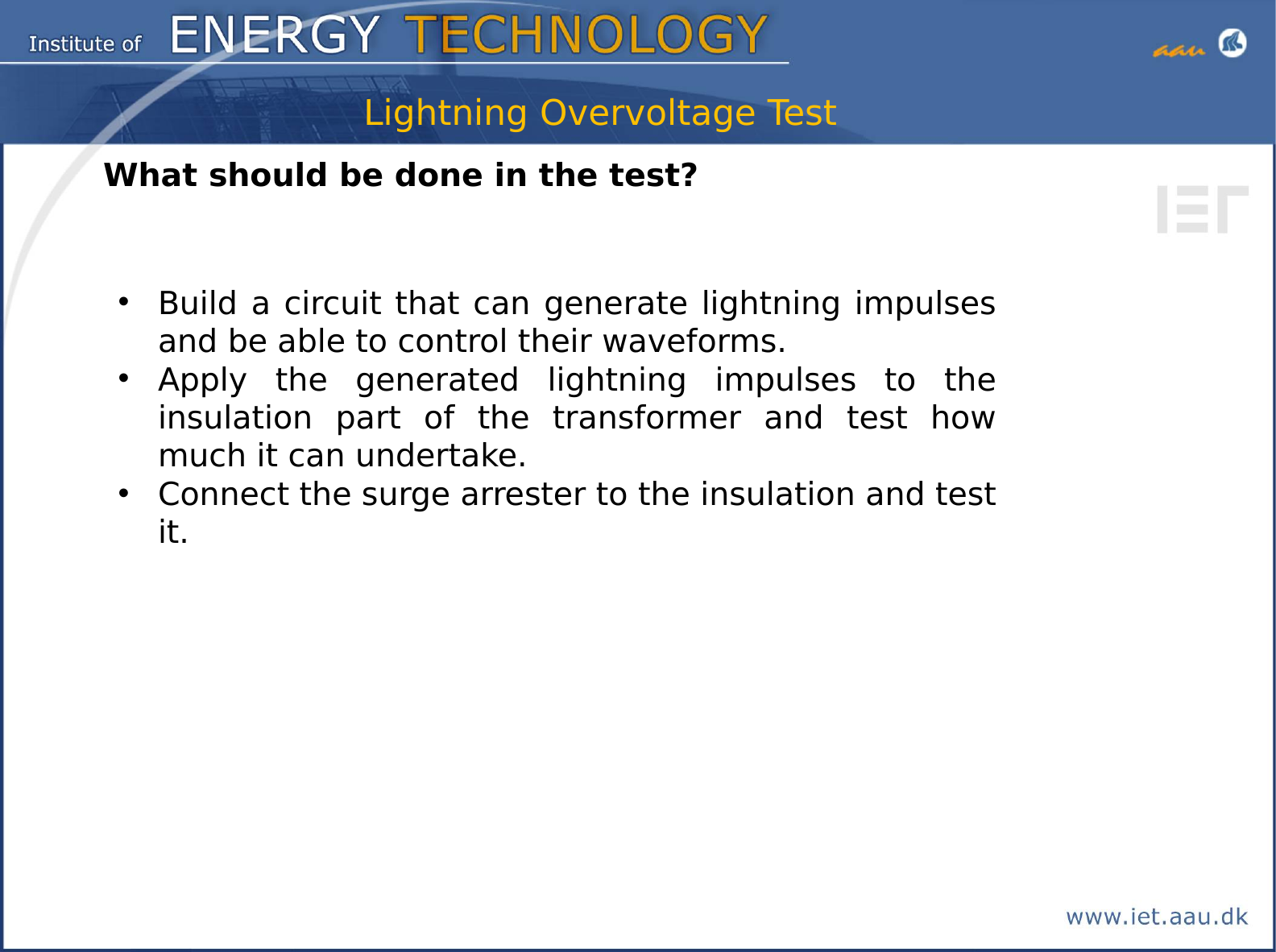

Lightning Overvoltage Test
What should be done in the test?
Build a circuit that can generate lightning impulses and be able to control their waveforms.
Apply the generated lightning impulses to the insulation part of the transformer and test how much it can undertake.
Connect the surge arrester to the insulation and test it.